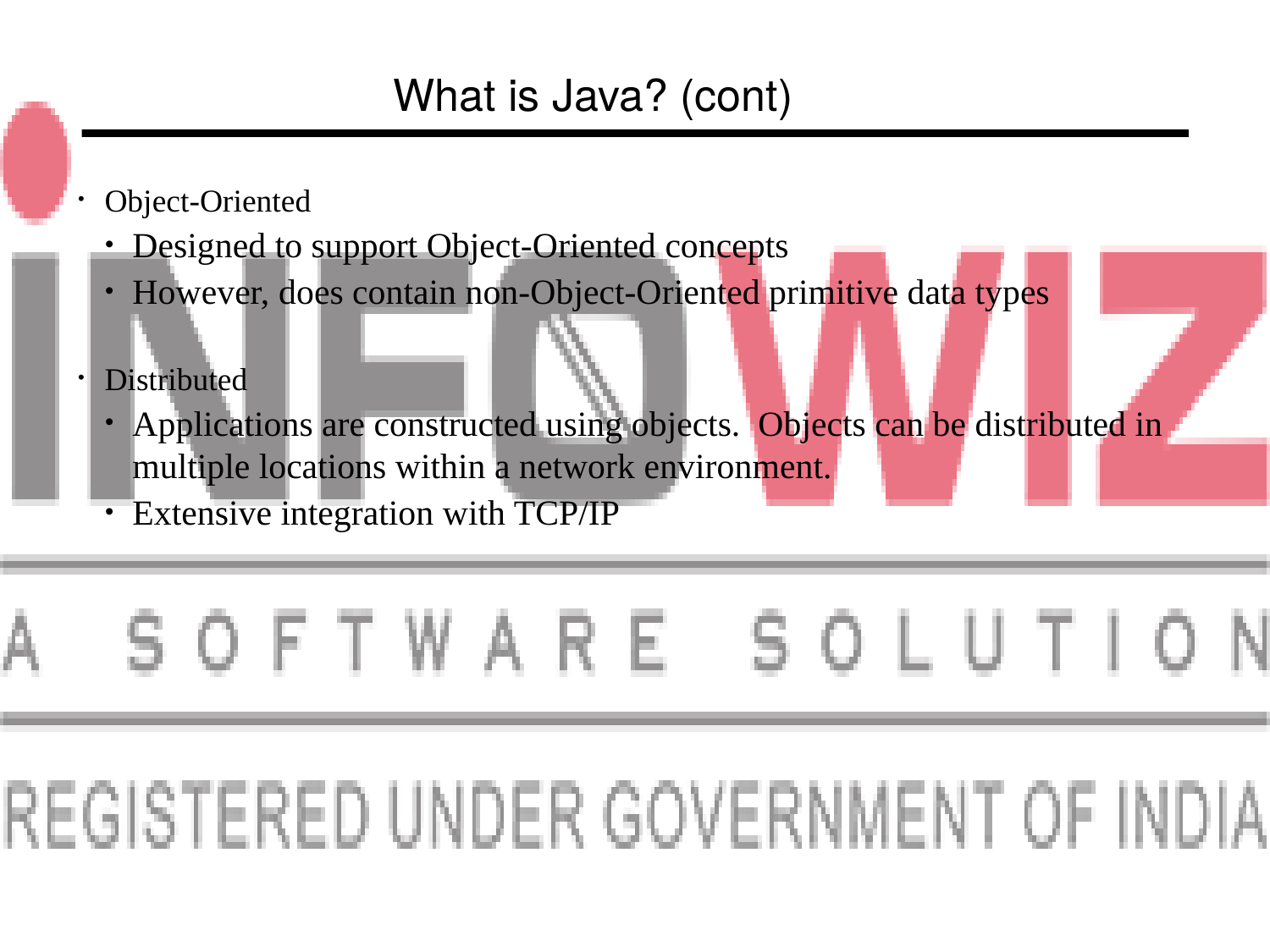

What is Java? (cont)

Object-Oriented
Designed to support Object-Oriented concepts
However, does contain non-Object-Oriented primitive data types

Distributed
Applications are constructed using objects.  Objects can be distributed in multiple locations within a network environment.
Extensive integration with TCP/IP